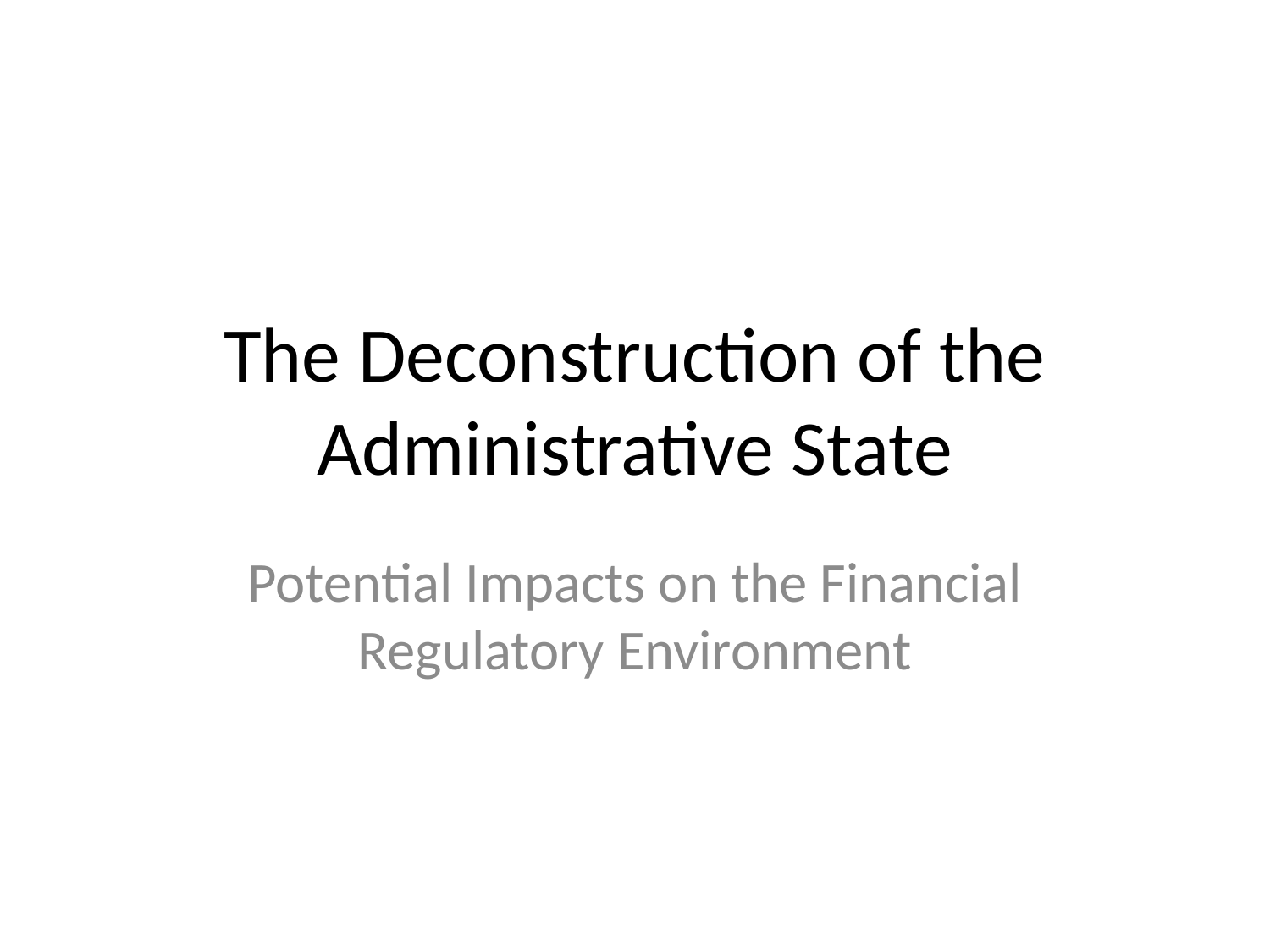

# The Deconstruction of the Administrative State
Potential Impacts on the Financial Regulatory Environment